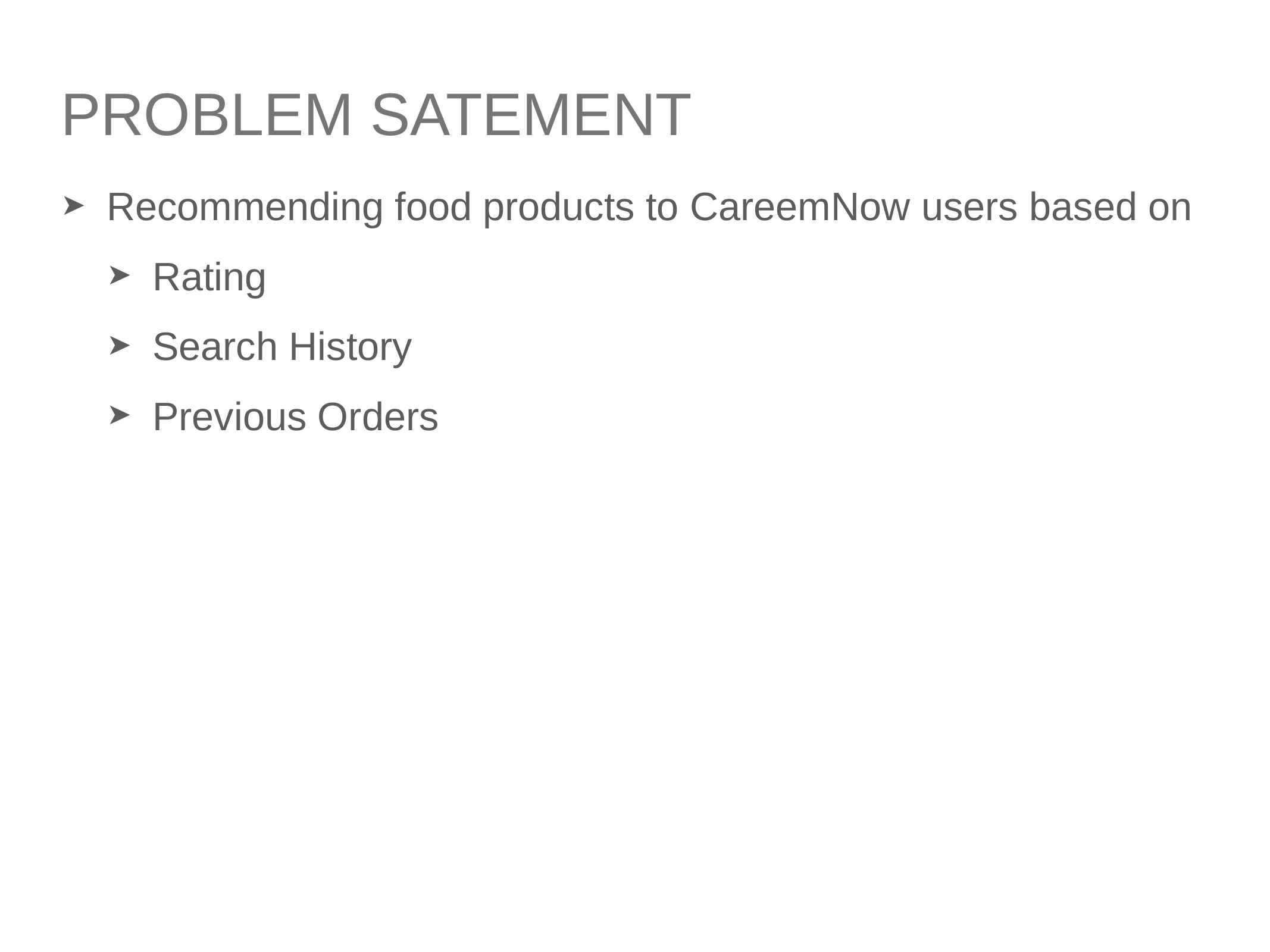

# Problem Satement

Recommending food products to CareemNow users based on
Rating
Search History
Previous Orders